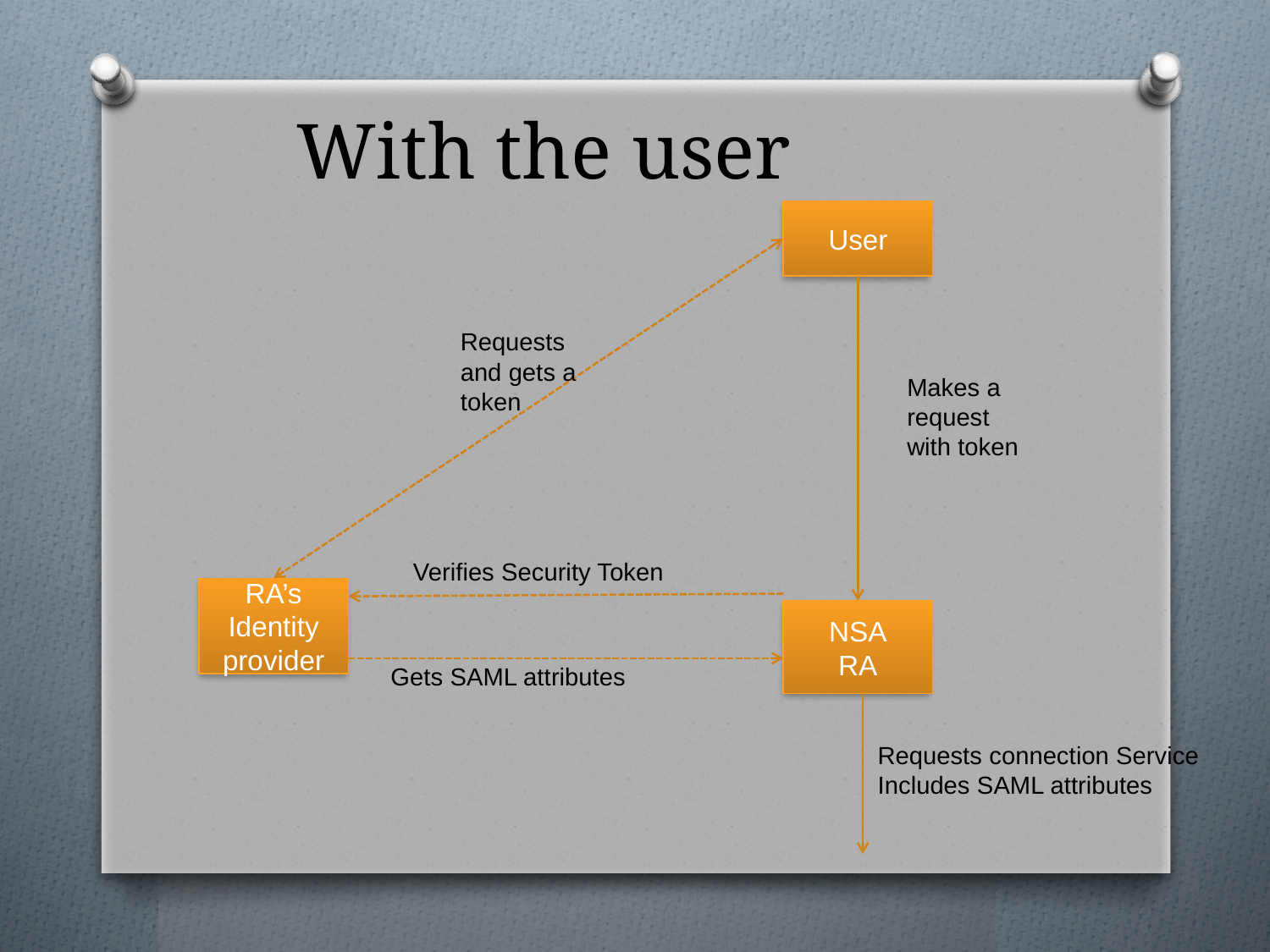

# With the user
1
User
Requests and gets a token
Makes a request with token
Verifies Security Token
RA’s
Identity
provider
NSA
RA
Gets SAML attributes
Requests connection Service
Includes SAML attributes